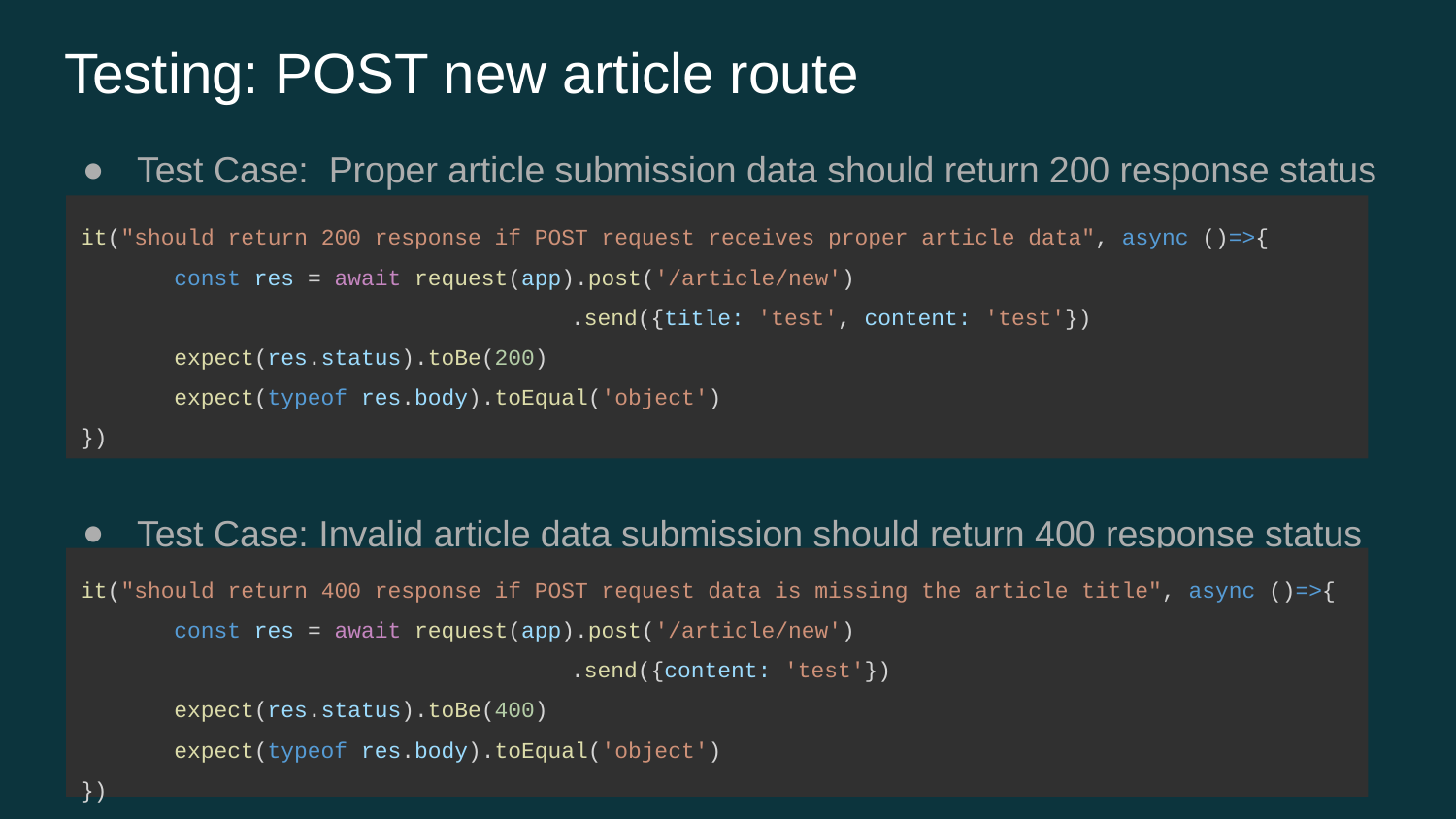

# Testing: POST new article route
Test Case:  Proper article submission data should return 200 response status

Test Case: Invalid article data submission should return 400 response status
it("should return 200 response if POST request receives proper article data", async ()=>{
       const res = await request(app).post('/article/new')
    .send({title: 'test', content: 'test'})
       expect(res.status).toBe(200)
       expect(typeof res.body).toEqual('object')
})
it("should return 400 response if POST request data is missing the article title", async ()=>{
       const res = await request(app).post('/article/new')
    .send({content: 'test'})
       expect(res.status).toBe(400)
       expect(typeof res.body).toEqual('object')
})